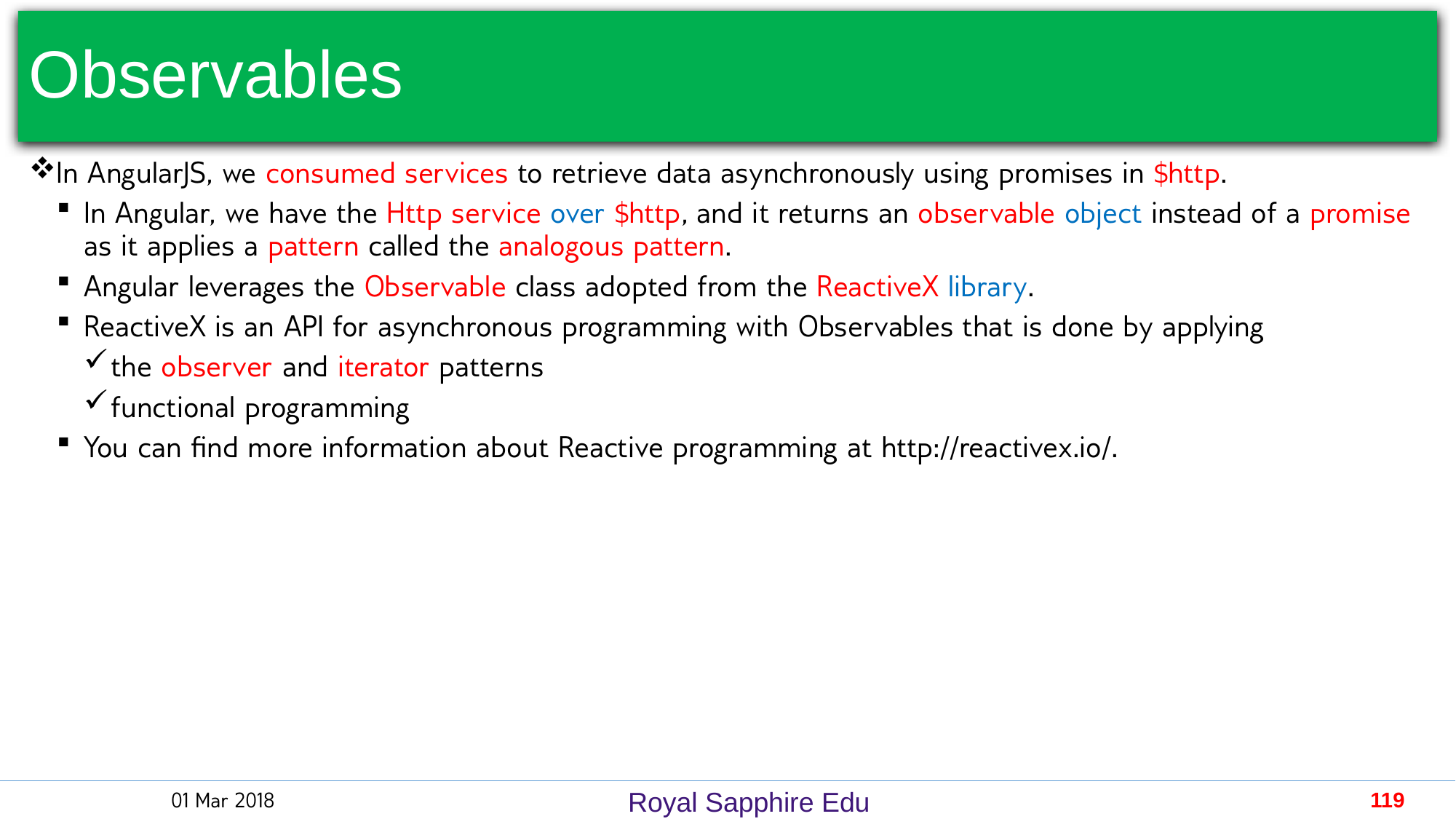

# Observables
In AngularJS, we consumed services to retrieve data asynchronously using promises in $http.
In Angular, we have the Http service over $http, and it returns an observable object instead of a promise as it applies a pattern called the analogous pattern.
Angular leverages the Observable class adopted from the ReactiveX library.
ReactiveX is an API for asynchronous programming with Observables that is done by applying
the observer and iterator patterns
functional programming
You can find more information about Reactive programming at http://reactivex.io/.
01 Mar 2018
119